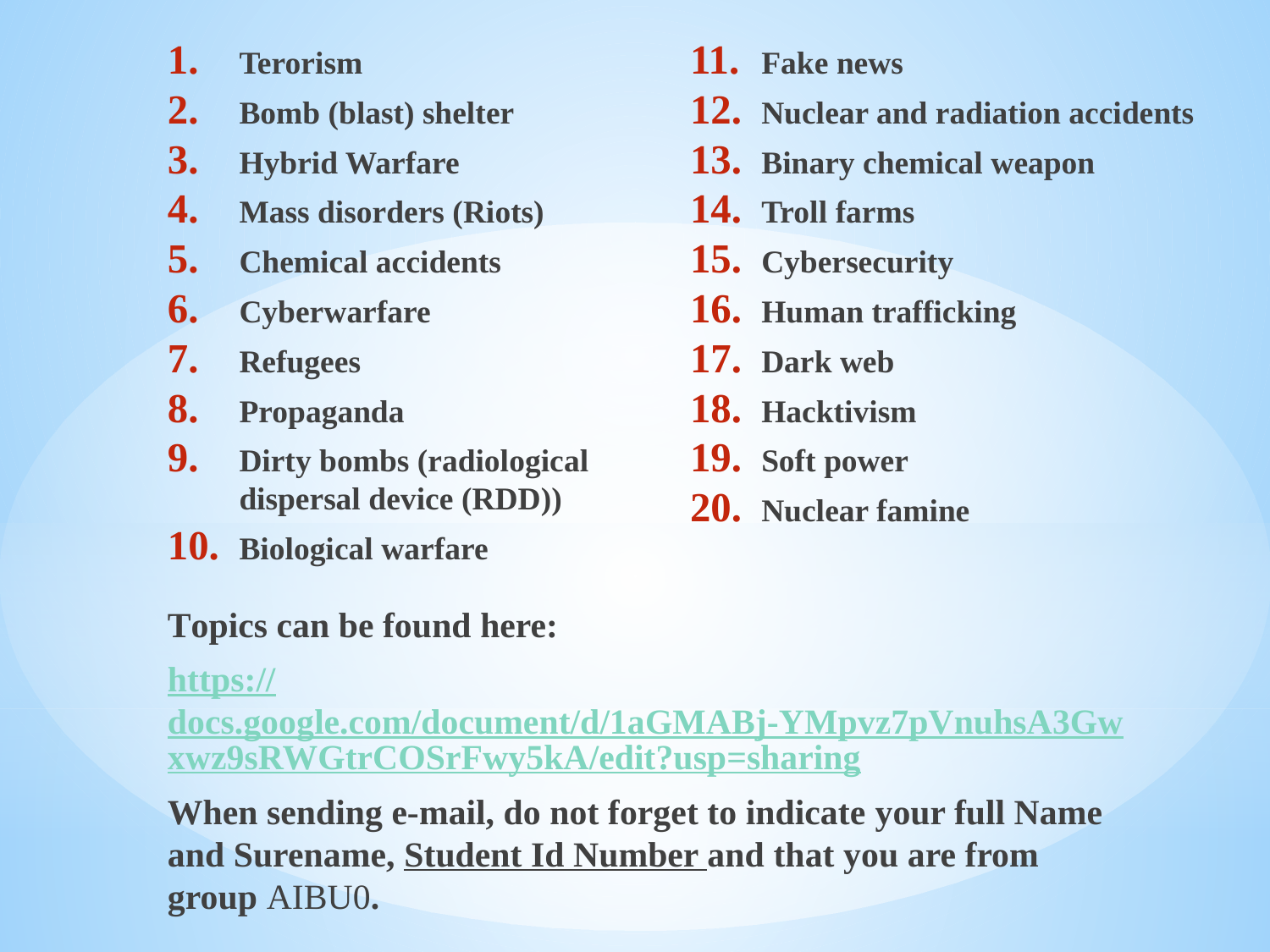

Terorism
Bomb (blast) shelter
Hybrid Warfare
Mass disorders (Riots)
Chemical accidents
Cyberwarfare
Refugees
Propaganda
Dirty bombs (radiological dispersal device (RDD))
Biological warfare
Fake news
Nuclear and radiation accidents
Binary chemical weapon
Troll farms
Cybersecurity
Human trafficking
Dark web
Hacktivism
Soft power
Nuclear famine

Topics can be found here:
https://docs.google.com/document/d/1aGMABj-YMpvz7pVnuhsA3Gwxwz9sRWGtrCOSrFwy5kA/edit?usp=sharing
When sending e-mail, do not forget to indicate your full Name and Surename, Student Id Number and that you are from group AIBU0.